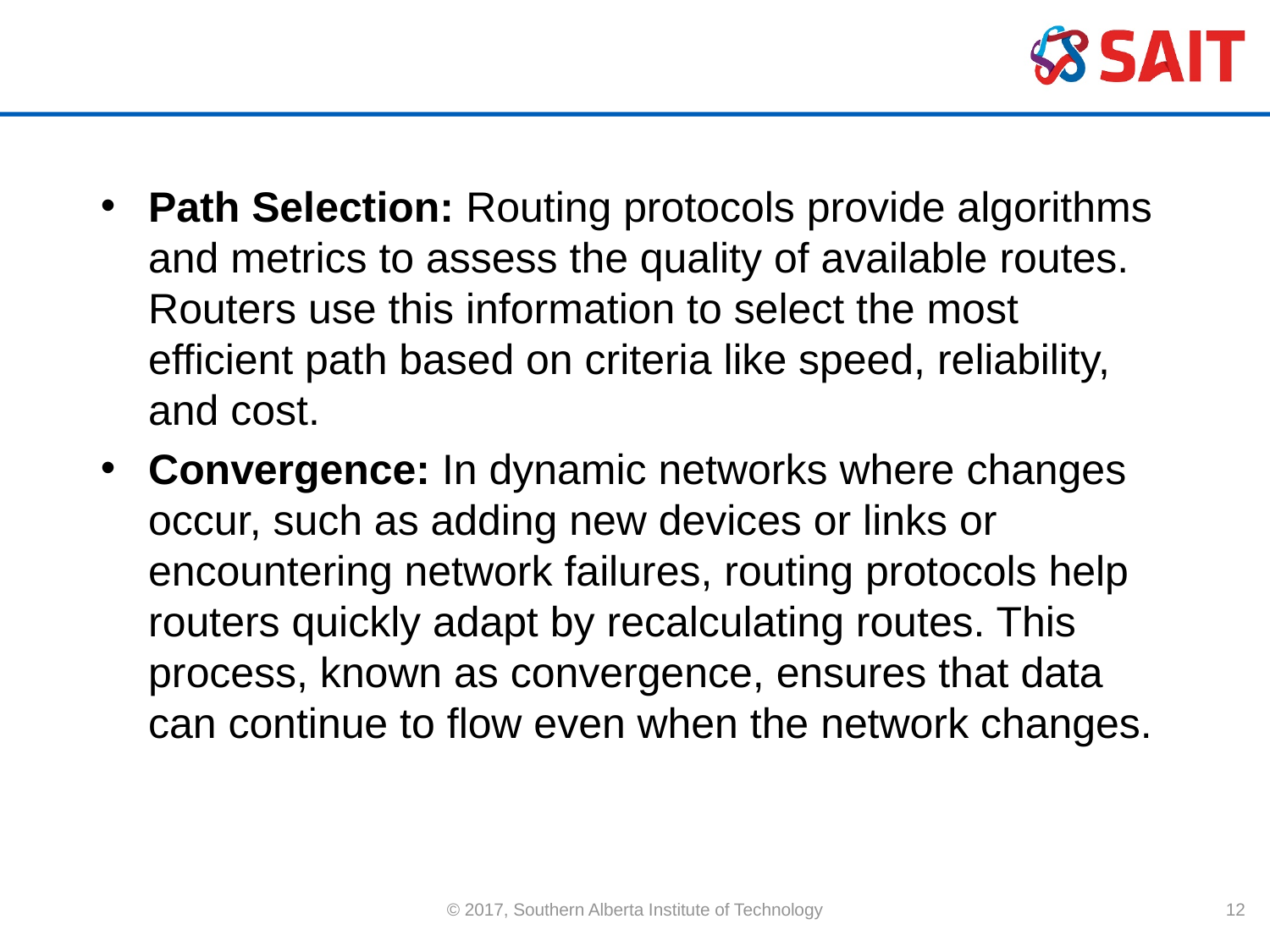

#
Path Selection: Routing protocols provide algorithms and metrics to assess the quality of available routes. Routers use this information to select the most efficient path based on criteria like speed, reliability, and cost.
Convergence: In dynamic networks where changes occur, such as adding new devices or links or encountering network failures, routing protocols help routers quickly adapt by recalculating routes. This process, known as convergence, ensures that data can continue to flow even when the network changes.